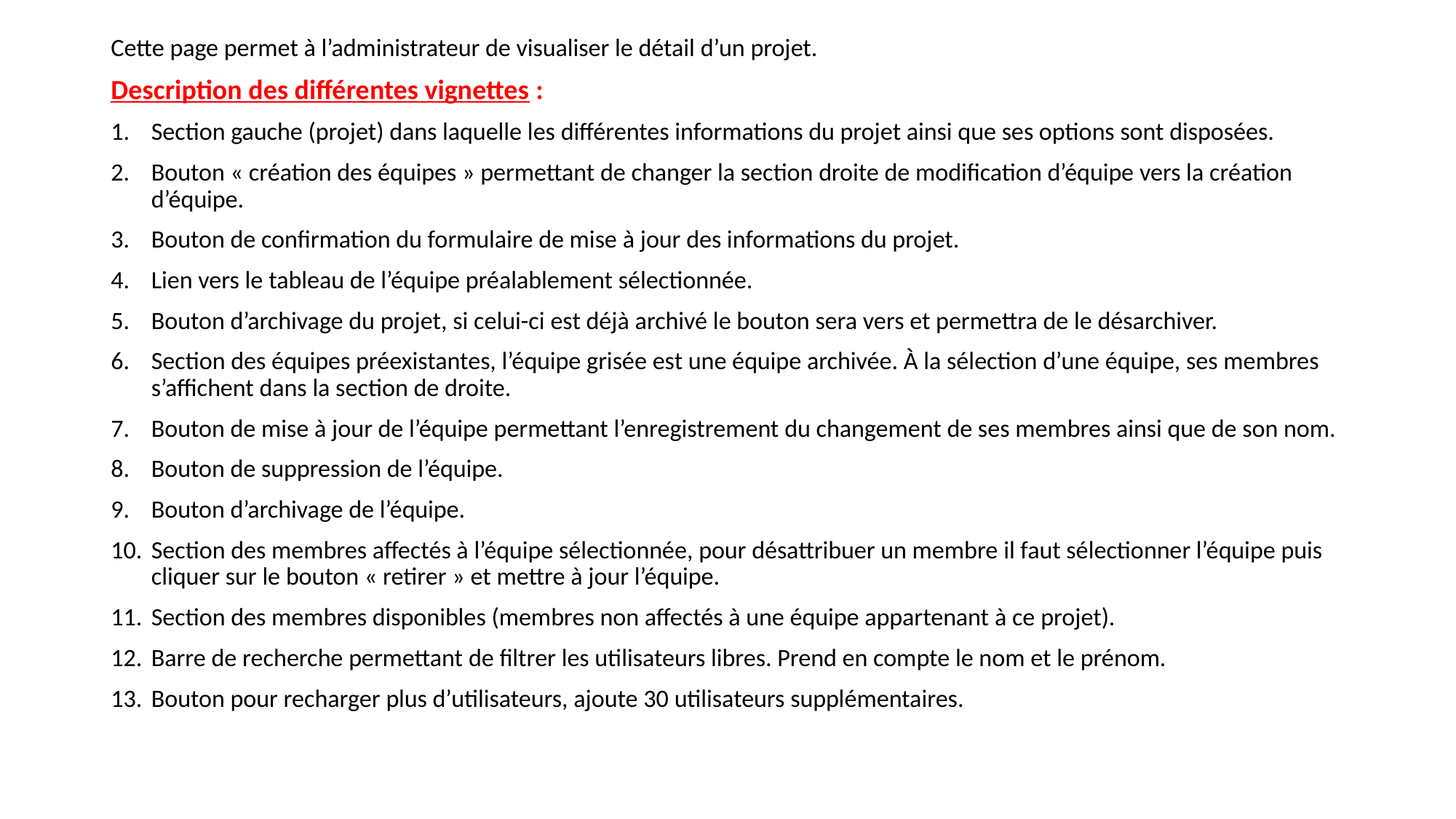

Cette page permet à l’administrateur de visualiser le détail d’un projet.
Description des différentes vignettes :
Section gauche (projet) dans laquelle les différentes informations du projet ainsi que ses options sont disposées.
Bouton « création des équipes » permettant de changer la section droite de modification d’équipe vers la création d’équipe.
Bouton de confirmation du formulaire de mise à jour des informations du projet.
Lien vers le tableau de l’équipe préalablement sélectionnée.
Bouton d’archivage du projet, si celui-ci est déjà archivé le bouton sera vers et permettra de le désarchiver.
Section des équipes préexistantes, l’équipe grisée est une équipe archivée. À la sélection d’une équipe, ses membres s’affichent dans la section de droite.
Bouton de mise à jour de l’équipe permettant l’enregistrement du changement de ses membres ainsi que de son nom.
Bouton de suppression de l’équipe.
Bouton d’archivage de l’équipe.
Section des membres affectés à l’équipe sélectionnée, pour désattribuer un membre il faut sélectionner l’équipe puis cliquer sur le bouton « retirer » et mettre à jour l’équipe.
Section des membres disponibles (membres non affectés à une équipe appartenant à ce projet).
Barre de recherche permettant de filtrer les utilisateurs libres. Prend en compte le nom et le prénom.
Bouton pour recharger plus d’utilisateurs, ajoute 30 utilisateurs supplémentaires.